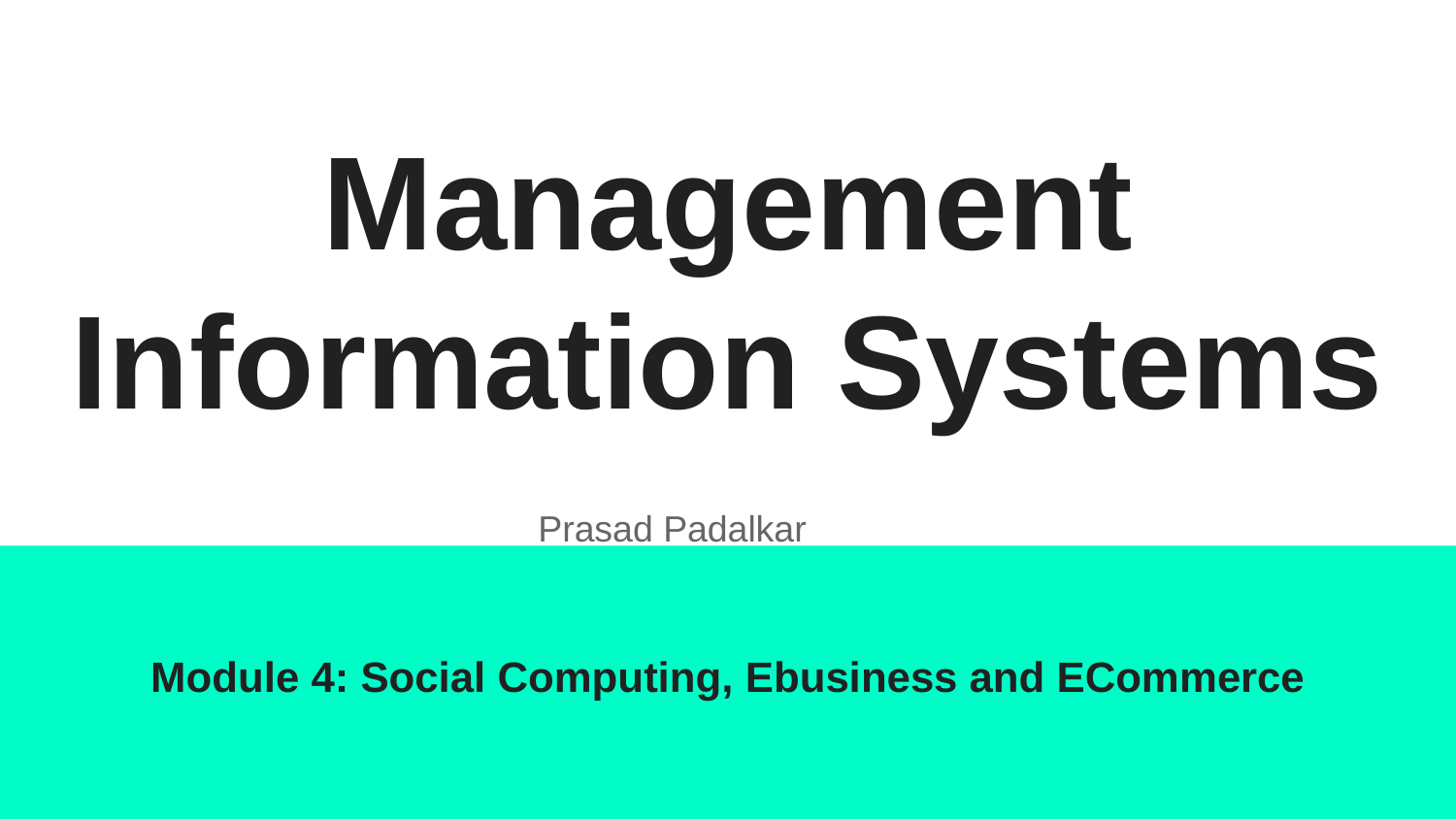

# Management Information Systems
Prasad Padalkar
Module 4: Social Computing, Ebusiness and ECommerce